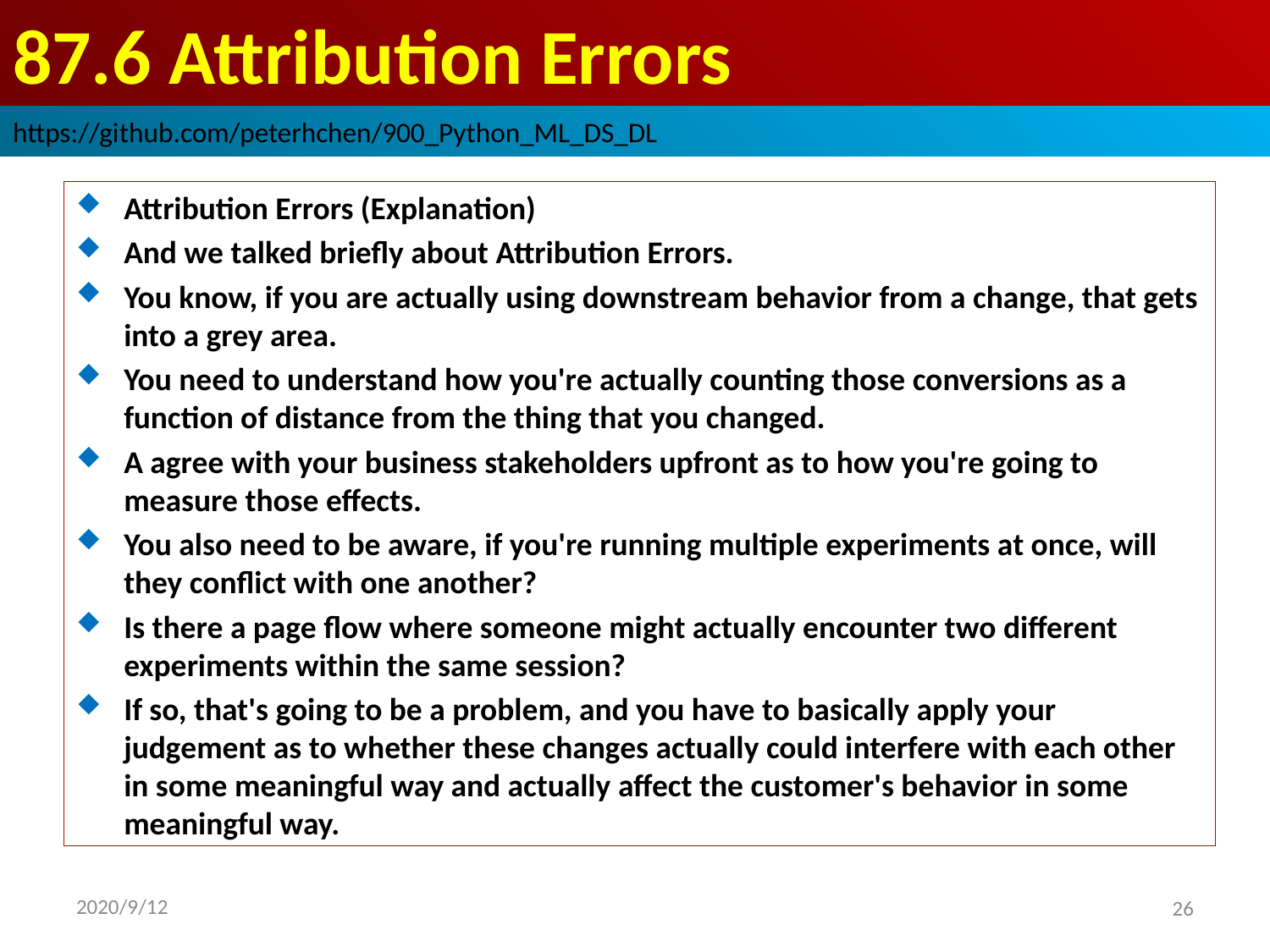

# 87.6 Attribution Errors
https://github.com/peterhchen/900_Python_ML_DS_DL
Attribution Errors (Explanation)
And we talked briefly about Attribution Errors.
You know, if you are actually using downstream behavior from a change, that gets into a grey area.
You need to understand how you're actually counting those conversions as a function of distance from the thing that you changed.
A agree with your business stakeholders upfront as to how you're going to measure those effects.
You also need to be aware, if you're running multiple experiments at once, will they conflict with one another?
Is there a page flow where someone might actually encounter two different experiments within the same session?
If so, that's going to be a problem, and you have to basically apply your judgement as to whether these changes actually could interfere with each other in some meaningful way and actually affect the customer's behavior in some meaningful way.
2020/9/12
26